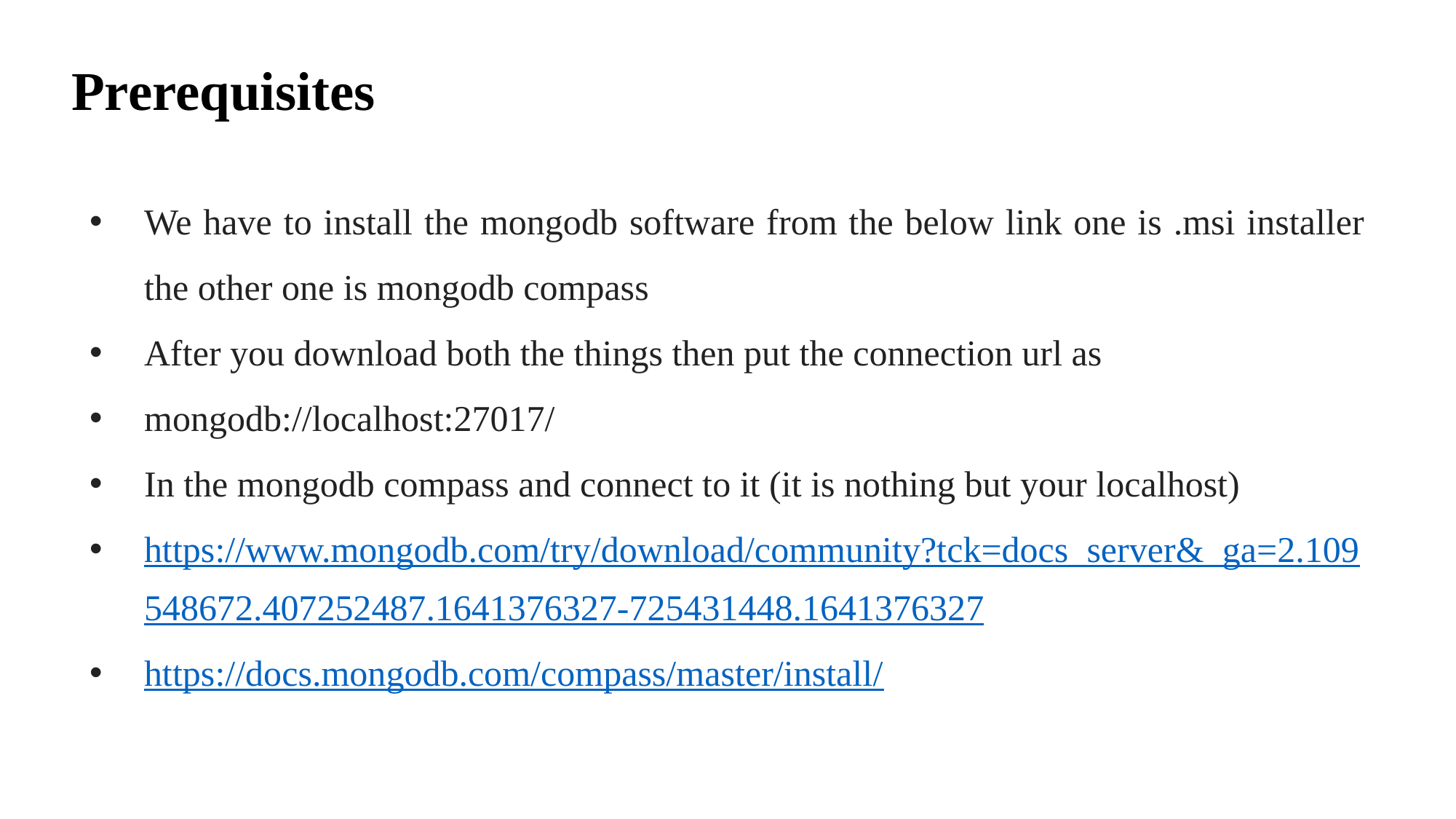

# Prerequisites
We have to install the mongodb software from the below link one is .msi installer the other one is mongodb compass
After you download both the things then put the connection url as
mongodb://localhost:27017/
In the mongodb compass and connect to it (it is nothing but your localhost)
https://www.mongodb.com/try/download/community?tck=docs_server&_ga=2.109548672.407252487.1641376327-725431448.1641376327
https://docs.mongodb.com/compass/master/install/